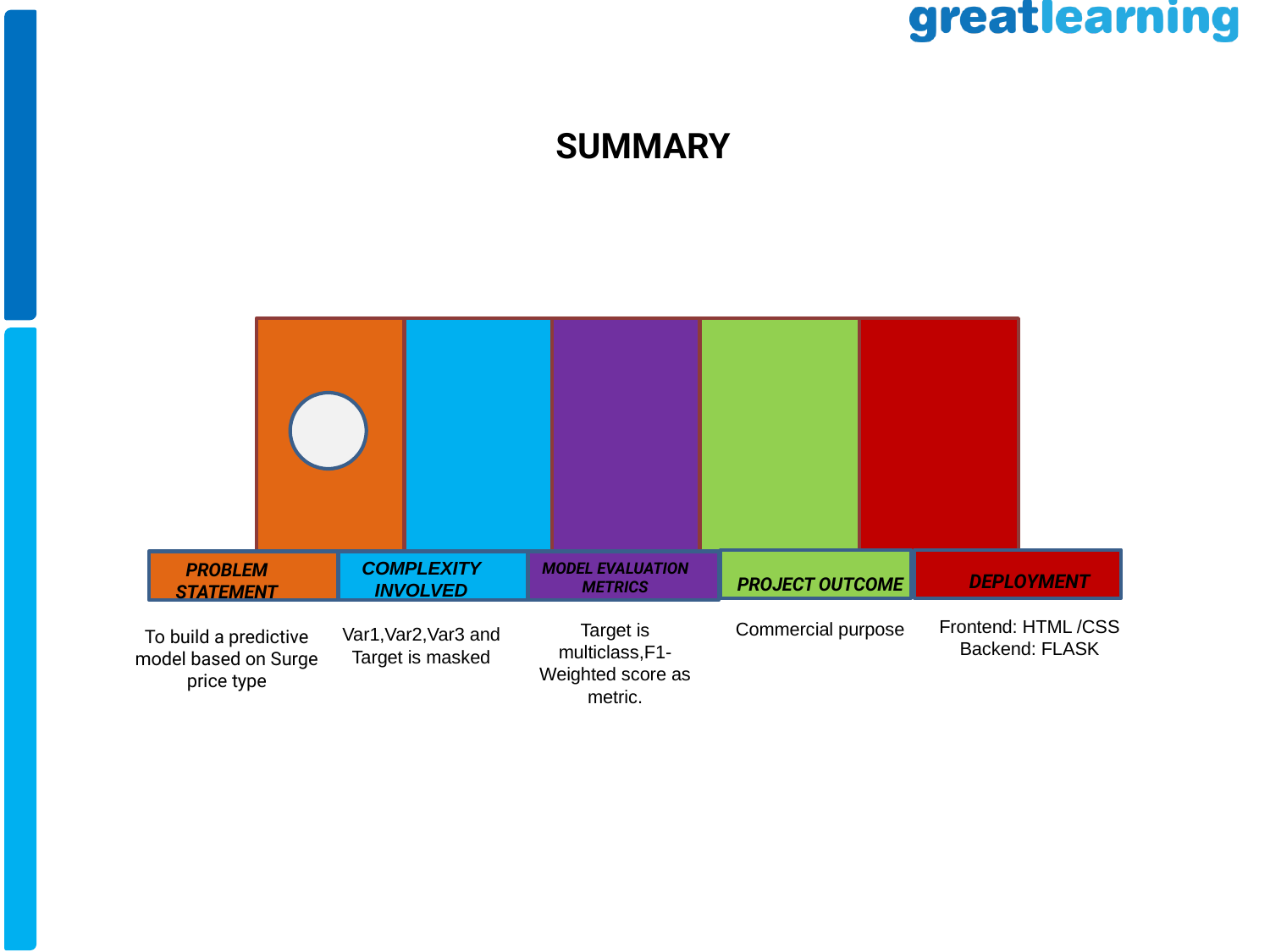

SUMMARY

PROBLEM STATEMENT

To build a predictive model based on Surge price type
PROJECT OUTCOME

Commercial purpose
COMPLEXITY INVOLVED

Var1,Var2,Var3 and Target is masked

DEPLOYMENT

Frontend: HTML /CSS
Backend: FLASK

MODEL EVALUATION METRICS

Target is multiclass,F1-Weighted score as metric.